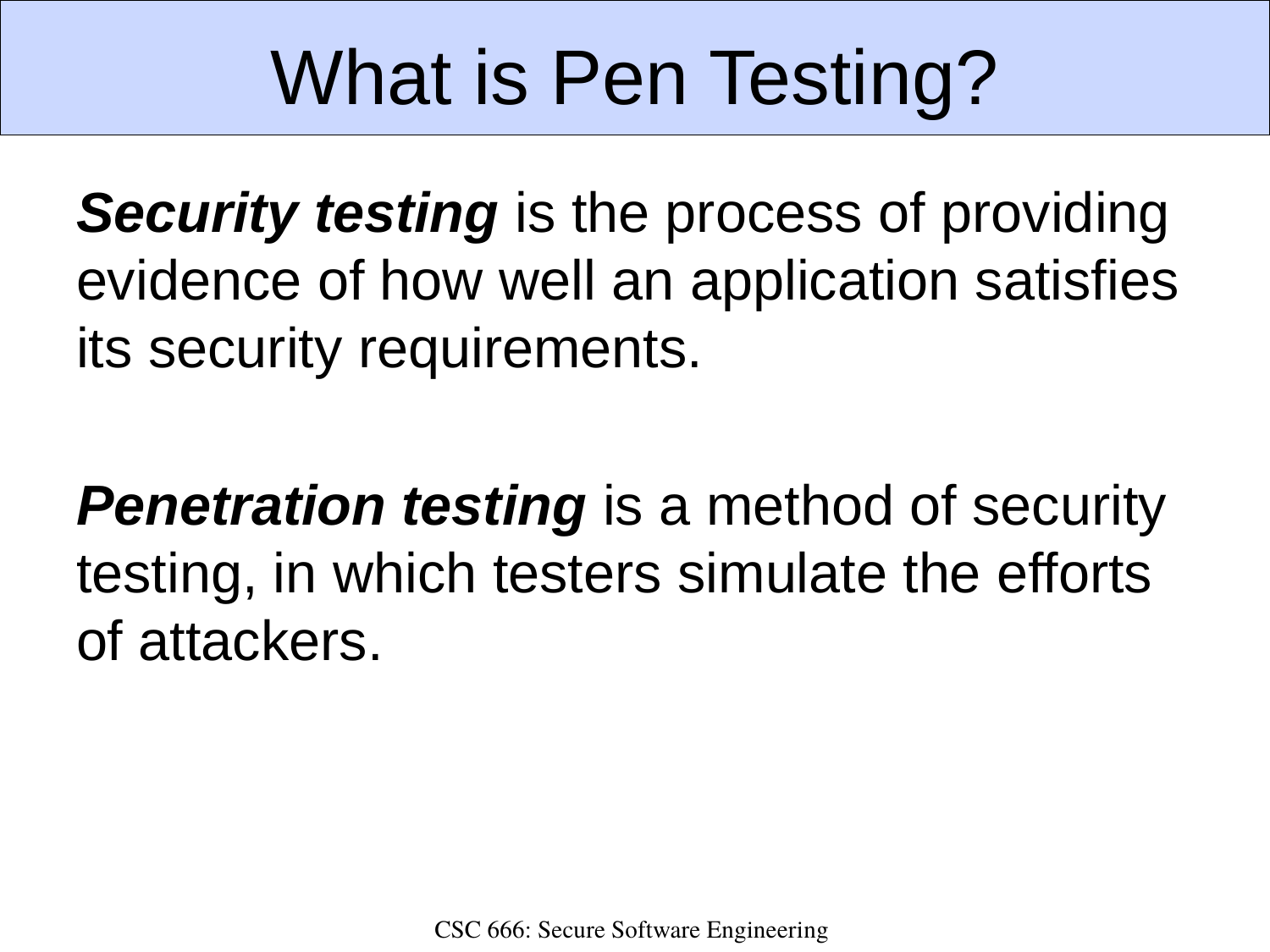

# What is Pen Testing?
Security testing is the process of providing evidence of how well an application satisfies its security requirements.

Penetration testing is a method of security testing, in which testers simulate the efforts of attackers.
CSC 666: Secure Software Engineering